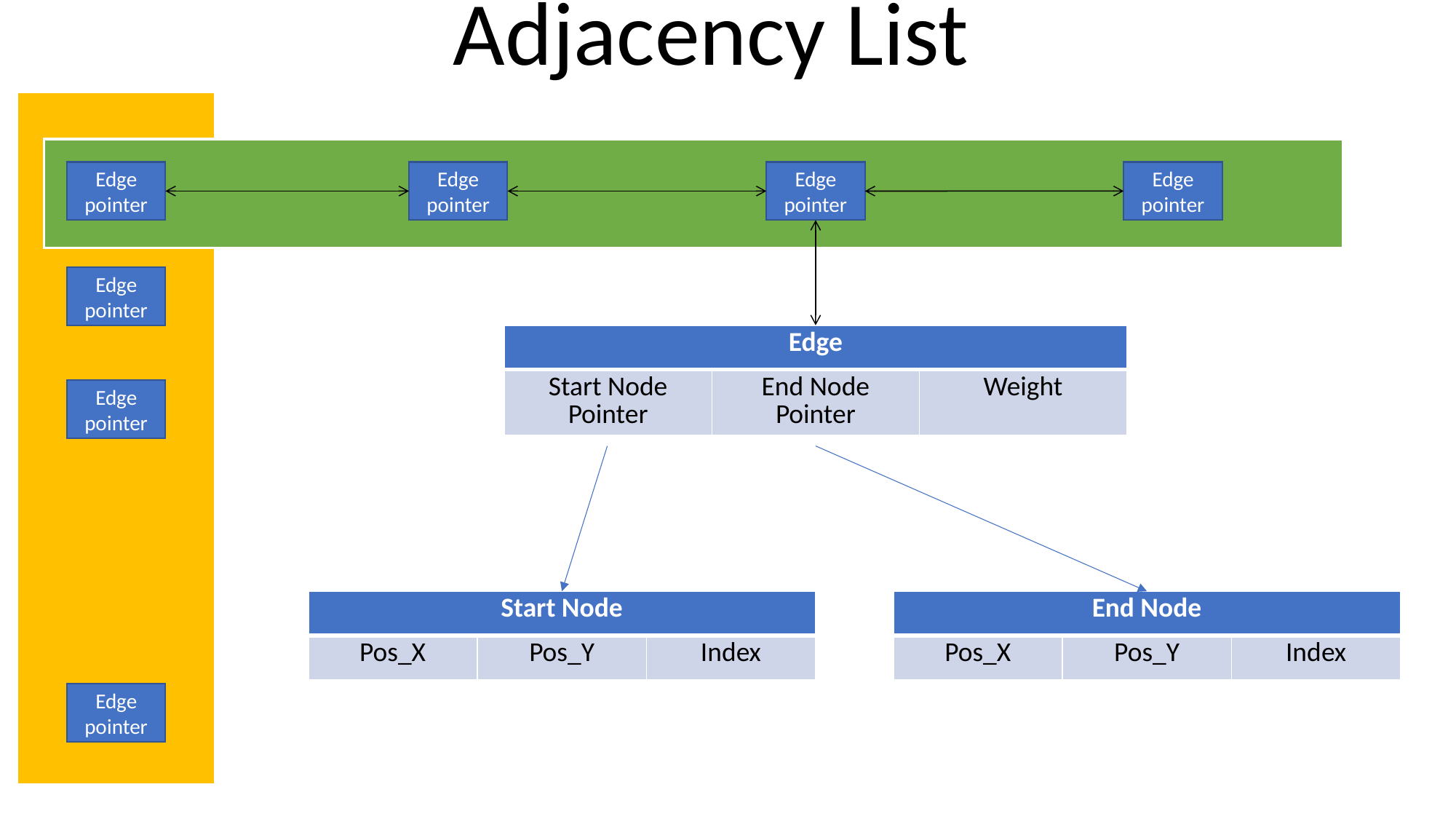

# Adjacency List

Edge pointer
Edge pointer
Edge pointer
Edge pointer
Edge pointer
| Edge |  |  |
| --- | --- | --- |
| Start Node Pointer | End Node Pointer | Weight |
Edge pointer
| Start Node |  |  |
| --- | --- | --- |
| Pos\_X | Pos\_Y | Index |
| End Node |  |  |
| --- | --- | --- |
| Pos\_X | Pos\_Y | Index |
Edge pointer